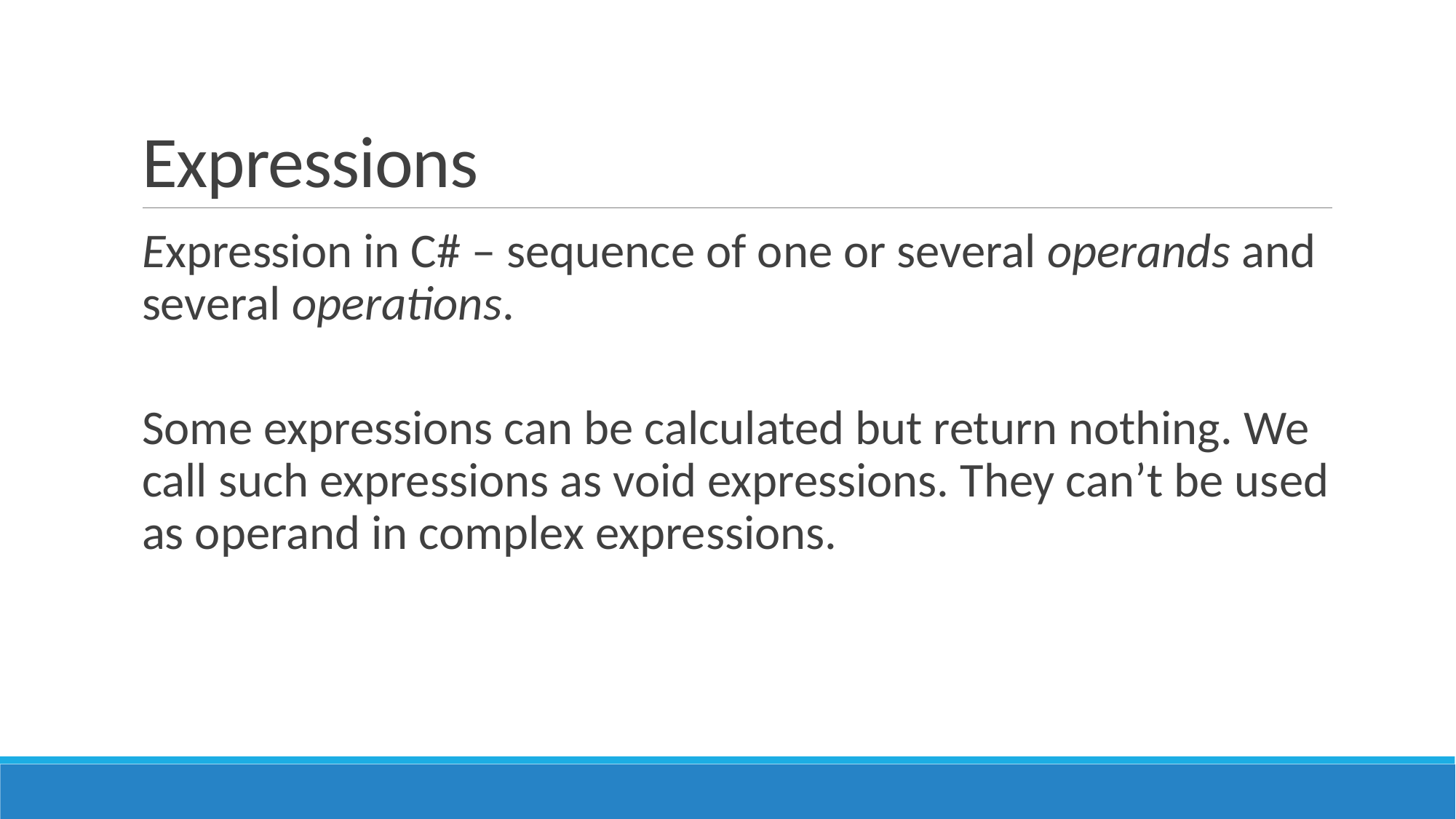

# Expressions
Expression in C# – sequence of one or several operands and several operations.

Some expressions can be calculated but return nothing. We call such expressions as void expressions. They can’t be used as operand in complex expressions.